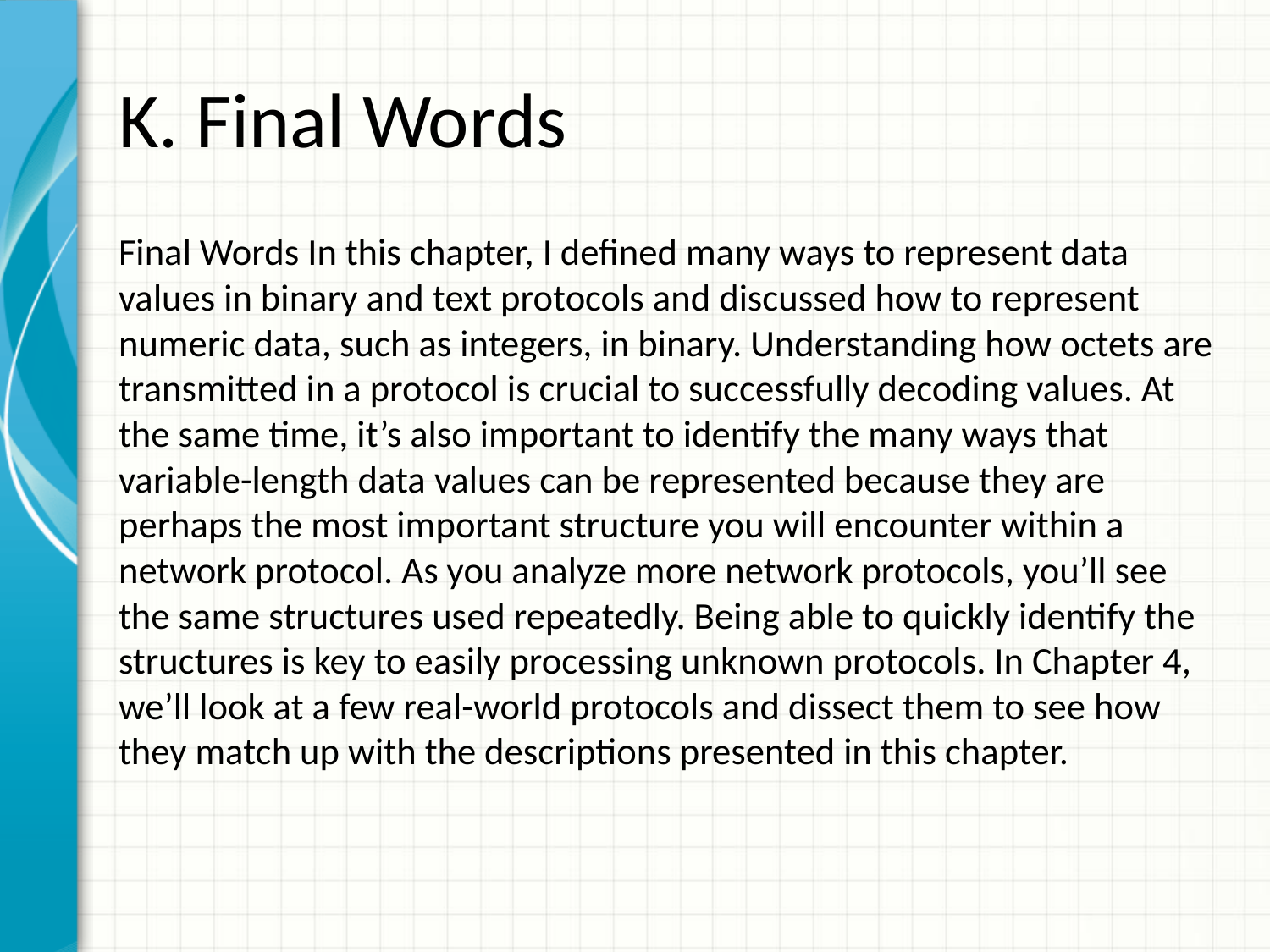

# K. Final Words
Final Words In this chapter, I defined many ways to represent data values in binary and text protocols and discussed how to represent numeric data, such as integers, in binary. Understanding how octets are transmitted in a protocol is crucial to successfully decoding values. At the same time, it’s also important to identify the many ways that variable-length data values can be represented because they are perhaps the most important structure you will encounter within a network protocol. As you analyze more network protocols, you’ll see the same structures used repeatedly. Being able to quickly identify the structures is key to easily processing unknown protocols. In Chapter 4, we’ll look at a few real-world protocols and dissect them to see how they match up with the descriptions presented in this chapter.